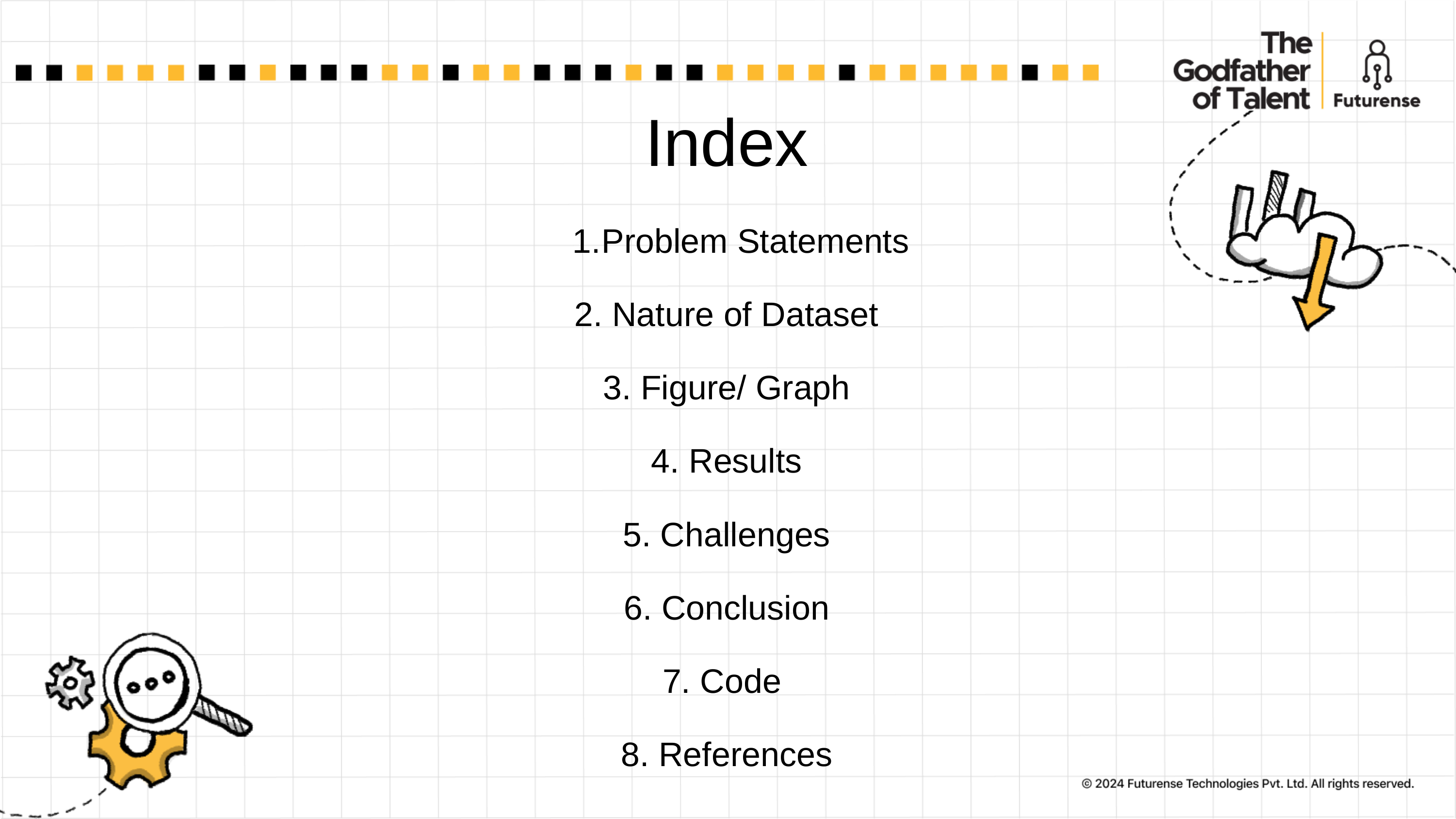

Index

Problem Statements

2. Nature of Dataset

3. Figure/ Graph

4. Results

5. Challenges

6. Conclusion

7. Code

8. References